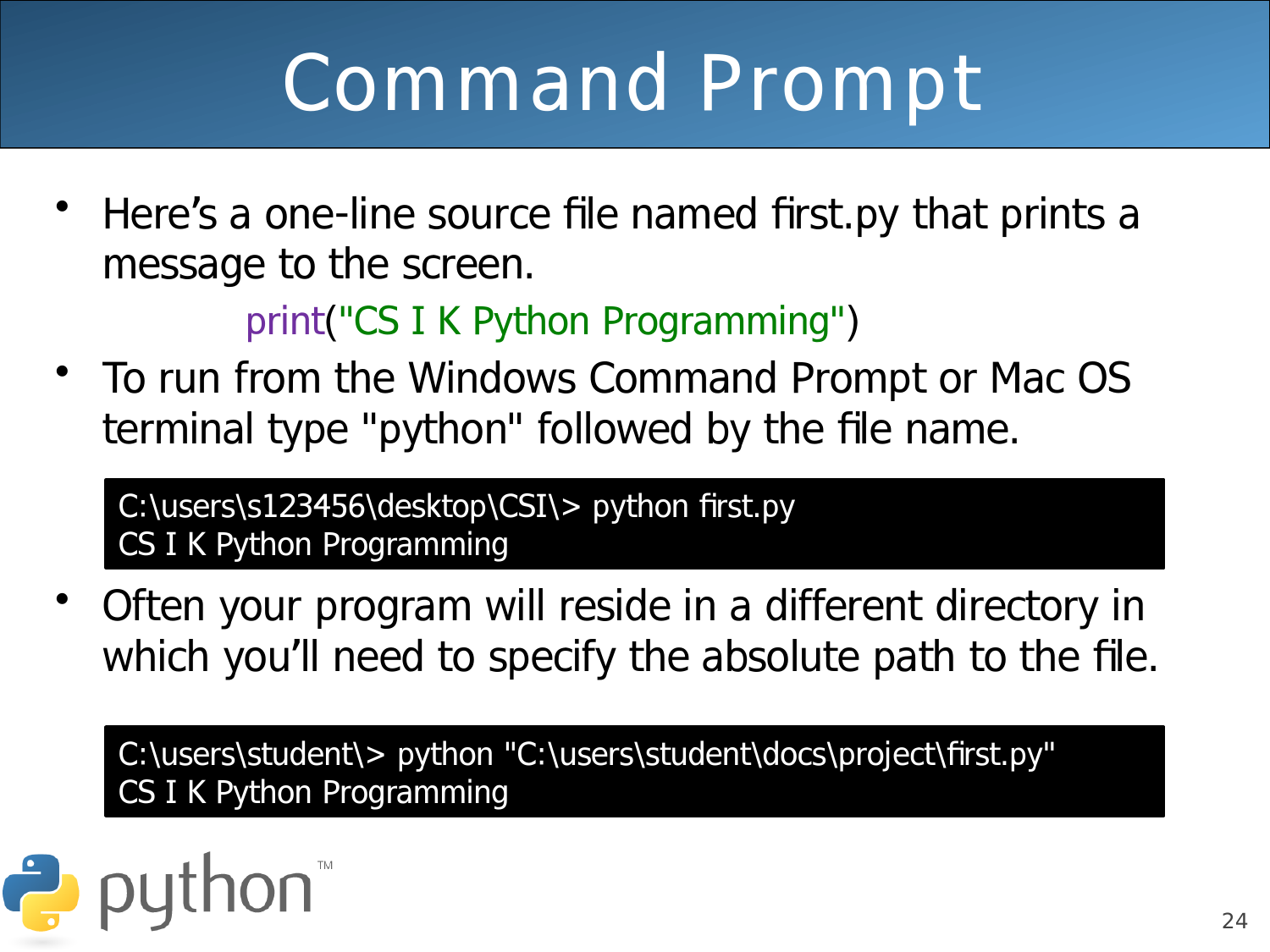

# Command Prompt
Here’s a one-line source file named first.py that prints a message to the screen.
	print("CS I K Python Programming")
To run from the Windows Command Prompt or Mac OS terminal type "python" followed by the file name.

Often your program will reside in a different directory in which you’ll need to specify the absolute path to the file.
C:\users\s123456\desktop\CSI\> python first.py
CS I K Python Programming
C:\users\student\> python "C:\users\student\docs\project\first.py"
CS I K Python Programming